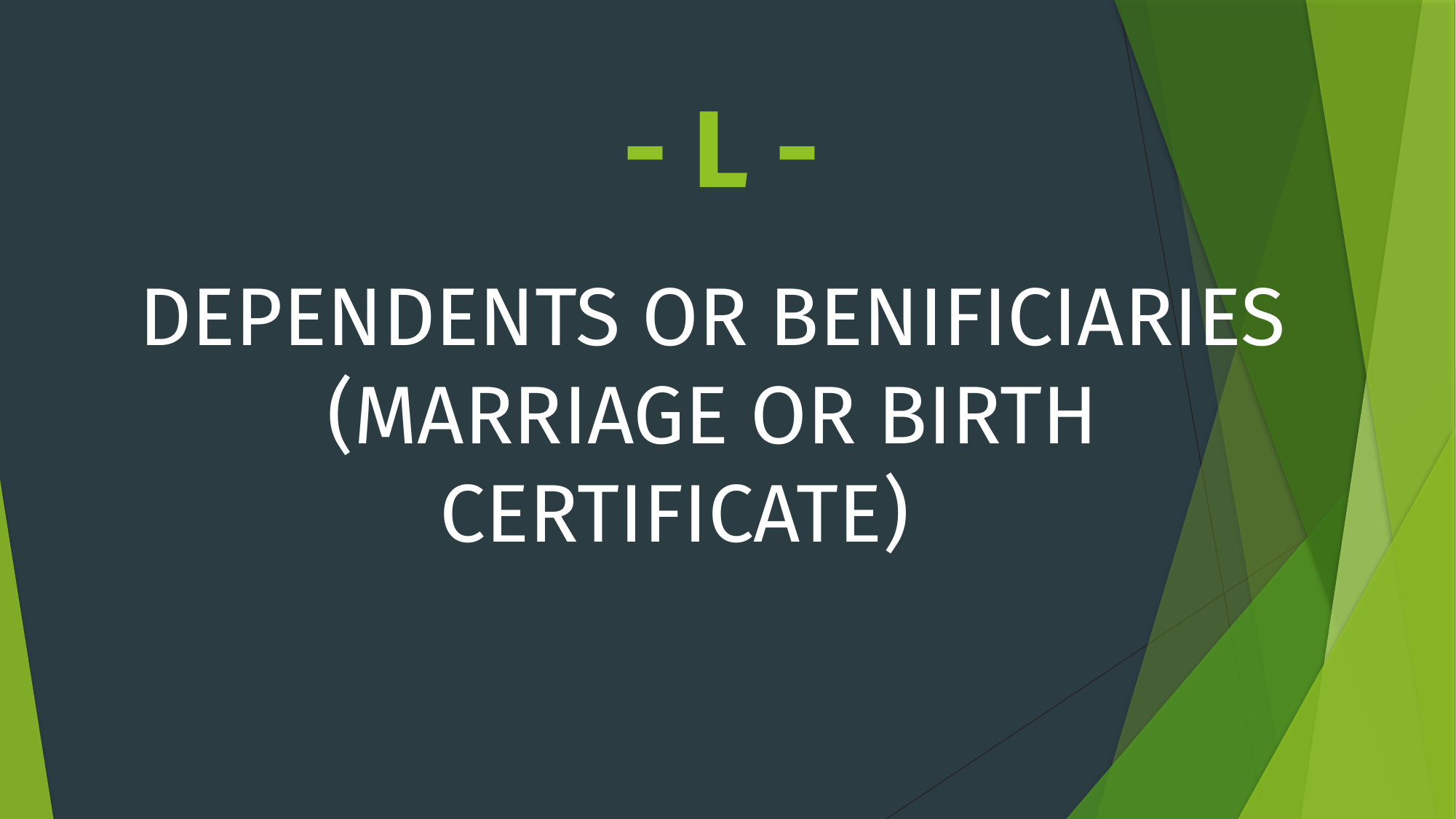

# - L -
DEPENDENTS OR BENIFICIARIES (MARRIAGE OR BIRTH CERTIFICATE)